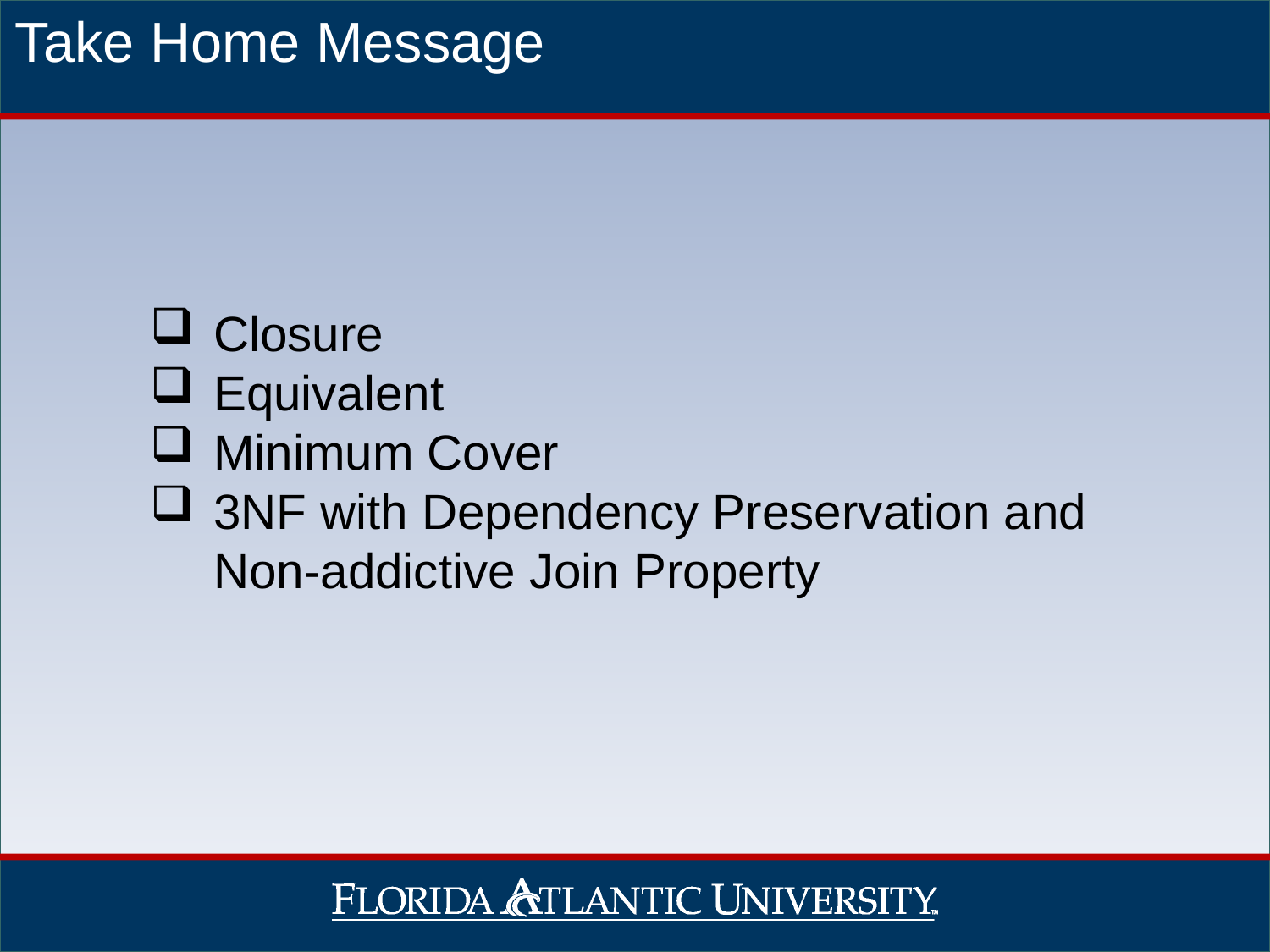

Take Home Message
Closure
Equivalent
Minimum Cover
3NF with Dependency Preservation and Non-addictive Join Property